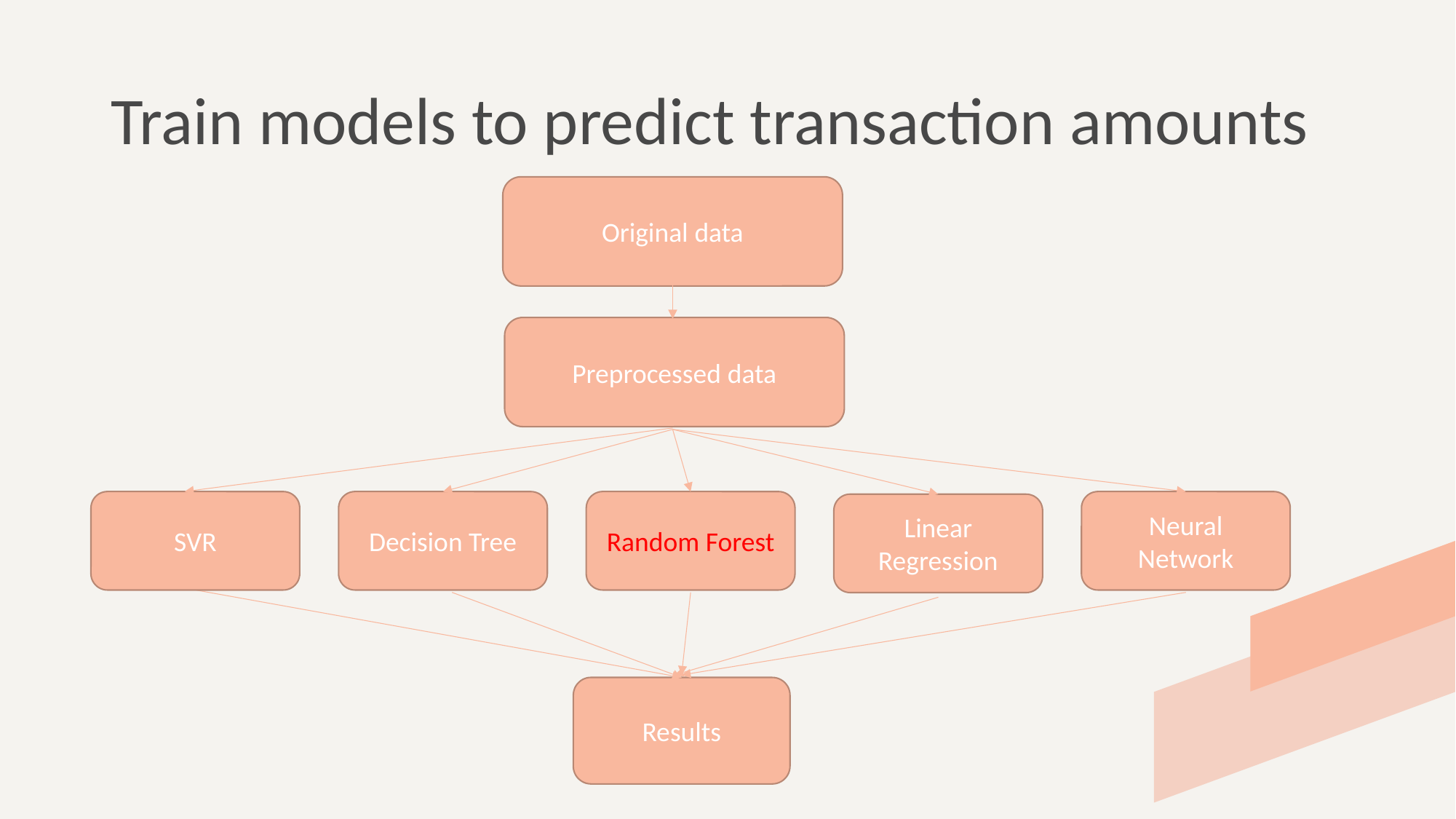

# Train models to predict transaction amounts
Original data
Preprocessed data
SVR
Decision Tree
Random Forest
Neural
Network
Linear
Regression
Results